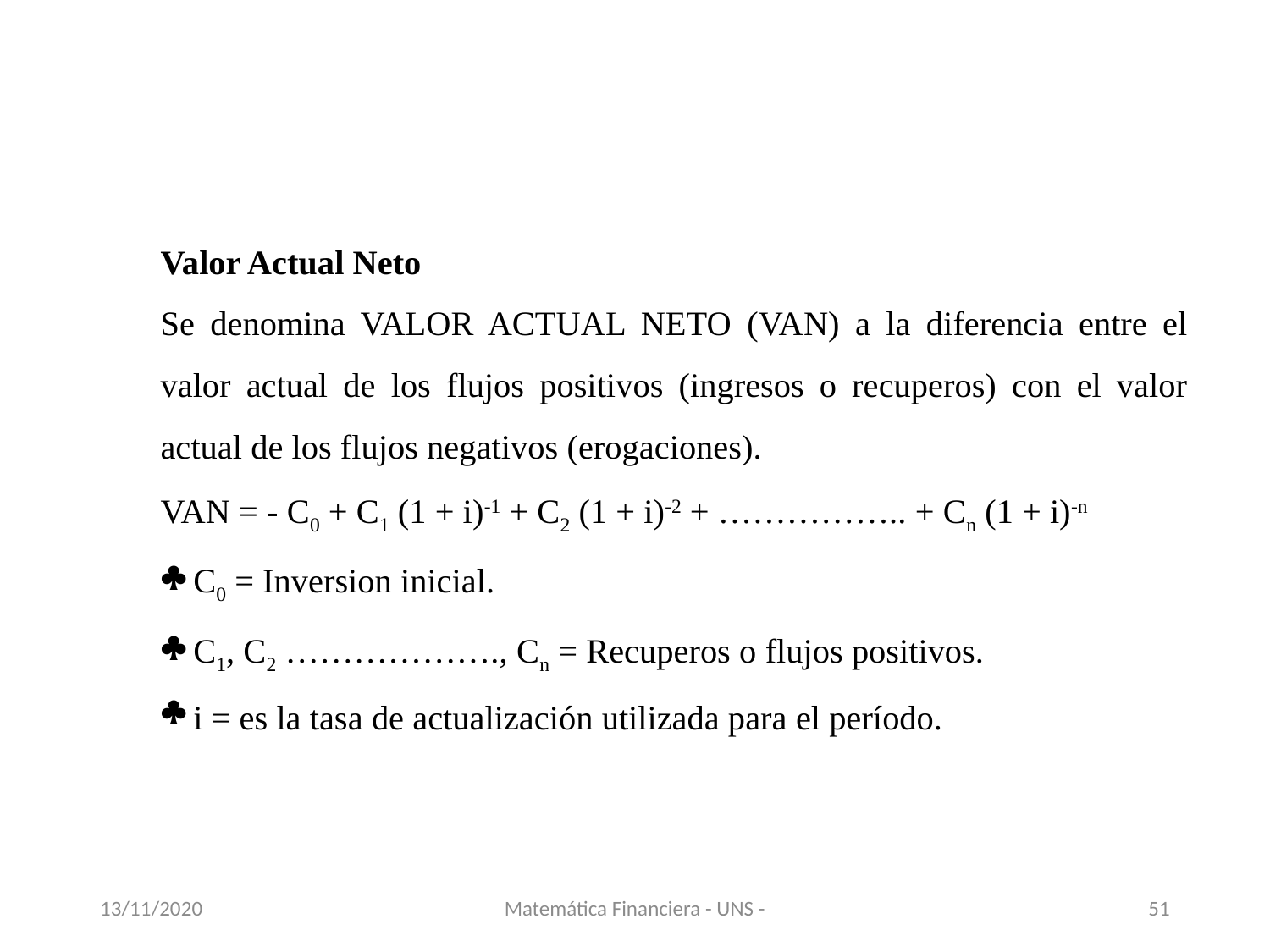

Valor Actual Neto
Se denomina VALOR ACTUAL NETO (VAN) a la diferencia entre el valor actual de los flujos positivos (ingresos o recuperos) con el valor actual de los flujos negativos (erogaciones).
VAN = - C0 + C1 (1 + i)-1 + C2 (1 + i)-2 + …………….. + Cn (1 + i)-n
C0 = Inversion inicial.
C1, C2 ………………., Cn = Recuperos o flujos positivos.
i = es la tasa de actualización utilizada para el período.
13/11/2020
Matemática Financiera - UNS -
51